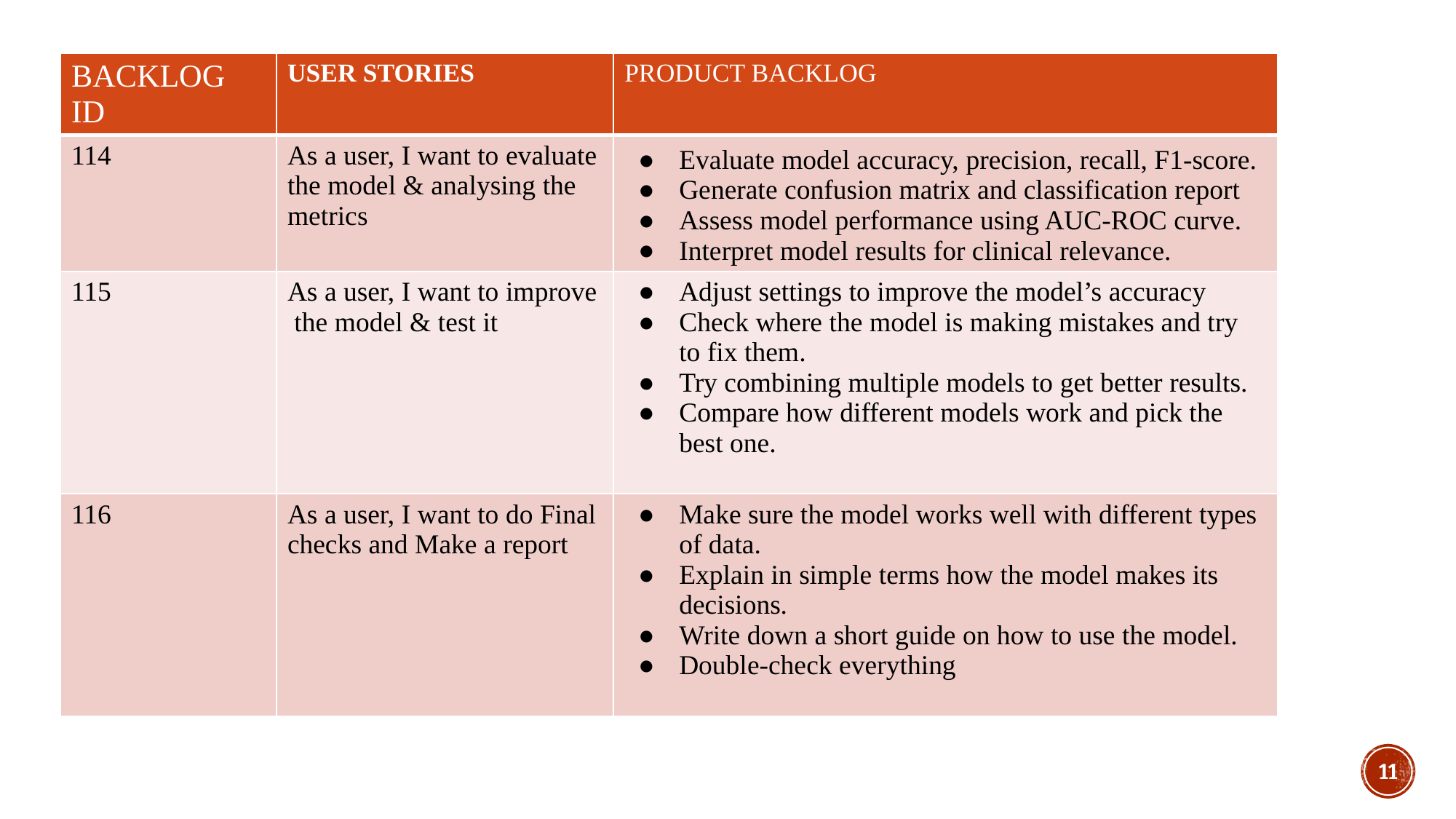

| BACKLOG ID | USER STORIES | PRODUCT BACKLOG |
| --- | --- | --- |
| 114 | As a user, I want to evaluate the model & analysing the metrics | Evaluate model accuracy, precision, recall, F1-score. Generate confusion matrix and classification report Assess model performance using AUC-ROC curve. Interpret model results for clinical relevance. |
| 115 | As a user, I want to improve the model & test it | Adjust settings to improve the model’s accuracy Check where the model is making mistakes and try to fix them. Try combining multiple models to get better results. Compare how different models work and pick the best one. |
| 116 | As a user, I want to do Final checks and Make a report | Make sure the model works well with different types of data. Explain in simple terms how the model makes its decisions. Write down a short guide on how to use the model. Double-check everything |
11